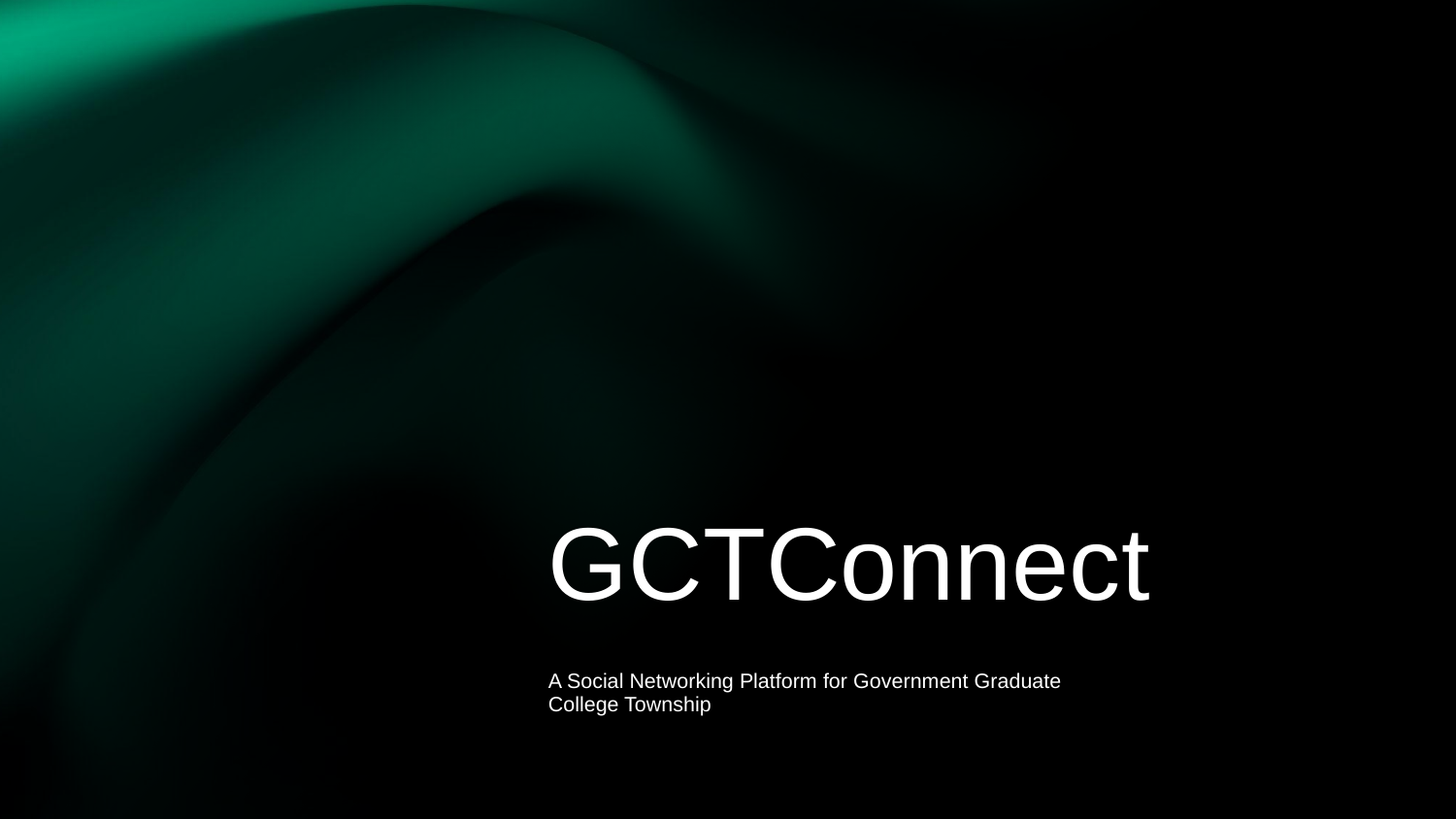

# GCTConnect
A Social Networking Platform for Government Graduate College Township